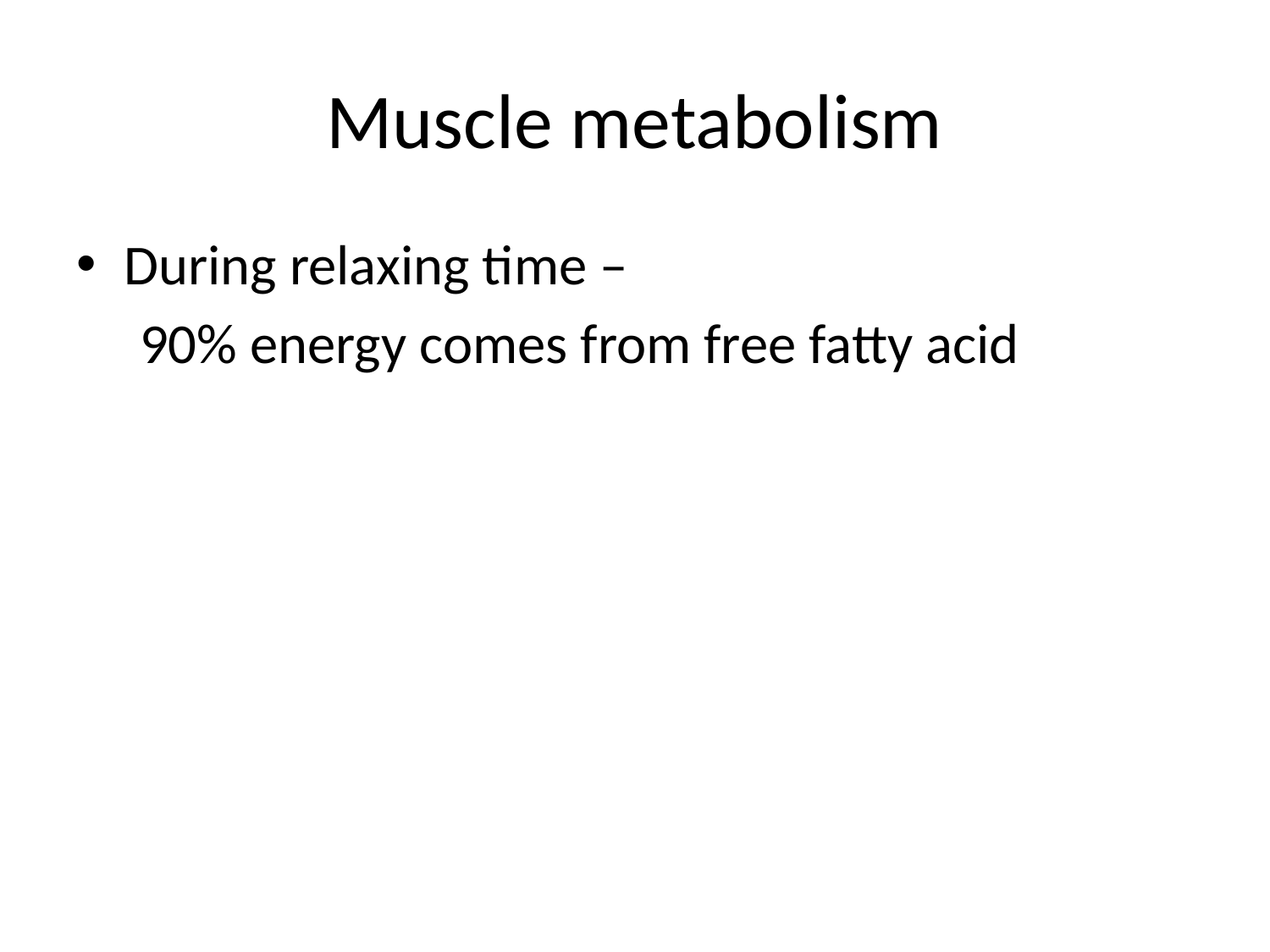

# Muscle metabolism
During relaxing time –
     90% energy comes from free fatty acid